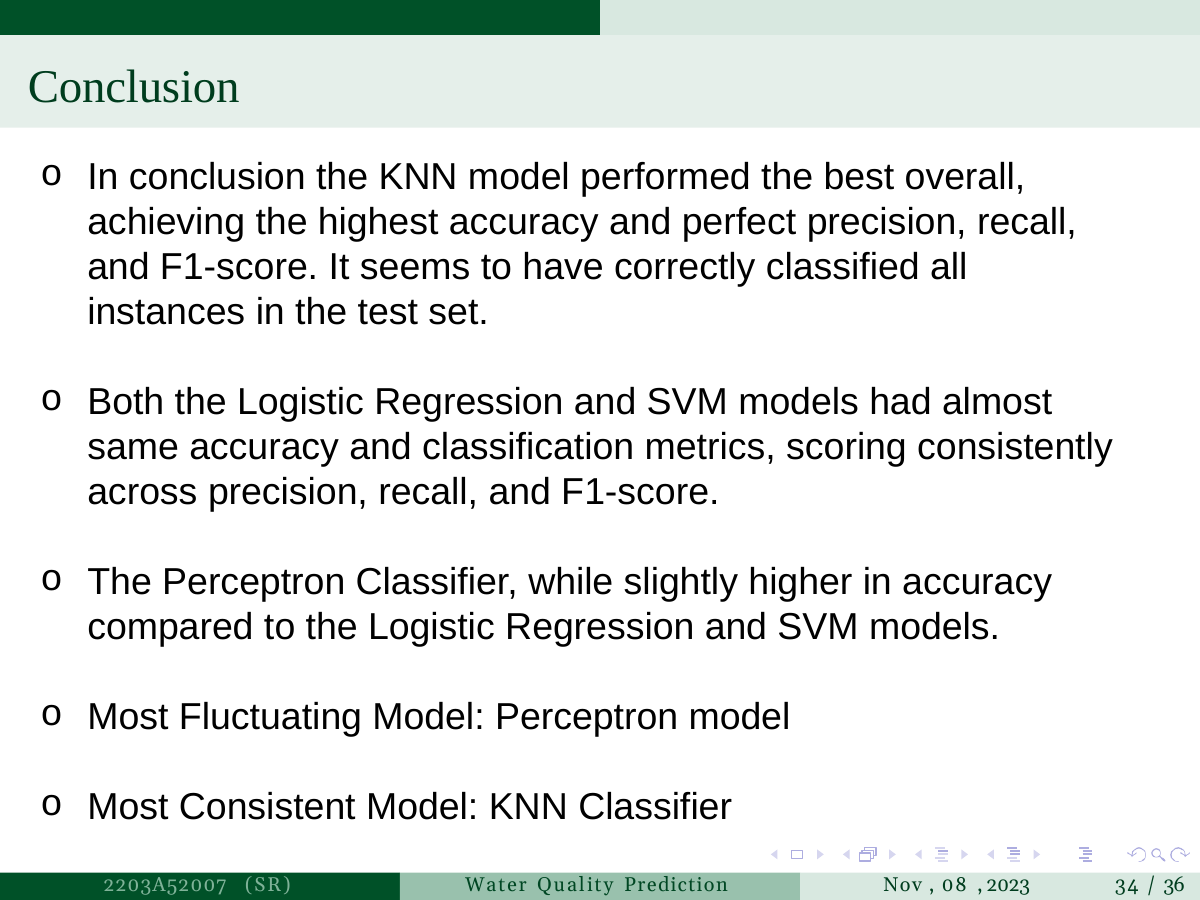

# Conclusion
In conclusion the KNN model performed the best overall, achieving the highest accuracy and perfect precision, recall, and F1-score. It seems to have correctly classified all instances in the test set.

Both the Logistic Regression and SVM models had almost same accuracy and classification metrics, scoring consistently across precision, recall, and F1-score.

The Perceptron Classifier, while slightly higher in accuracy compared to the Logistic Regression and SVM models.

Most Fluctuating Model: Perceptron model

Most Consistent Model: KNN Classifier
2203A52007  (SR)
Water Quality Prediction
Nov , 08 , 2023
34 / 36